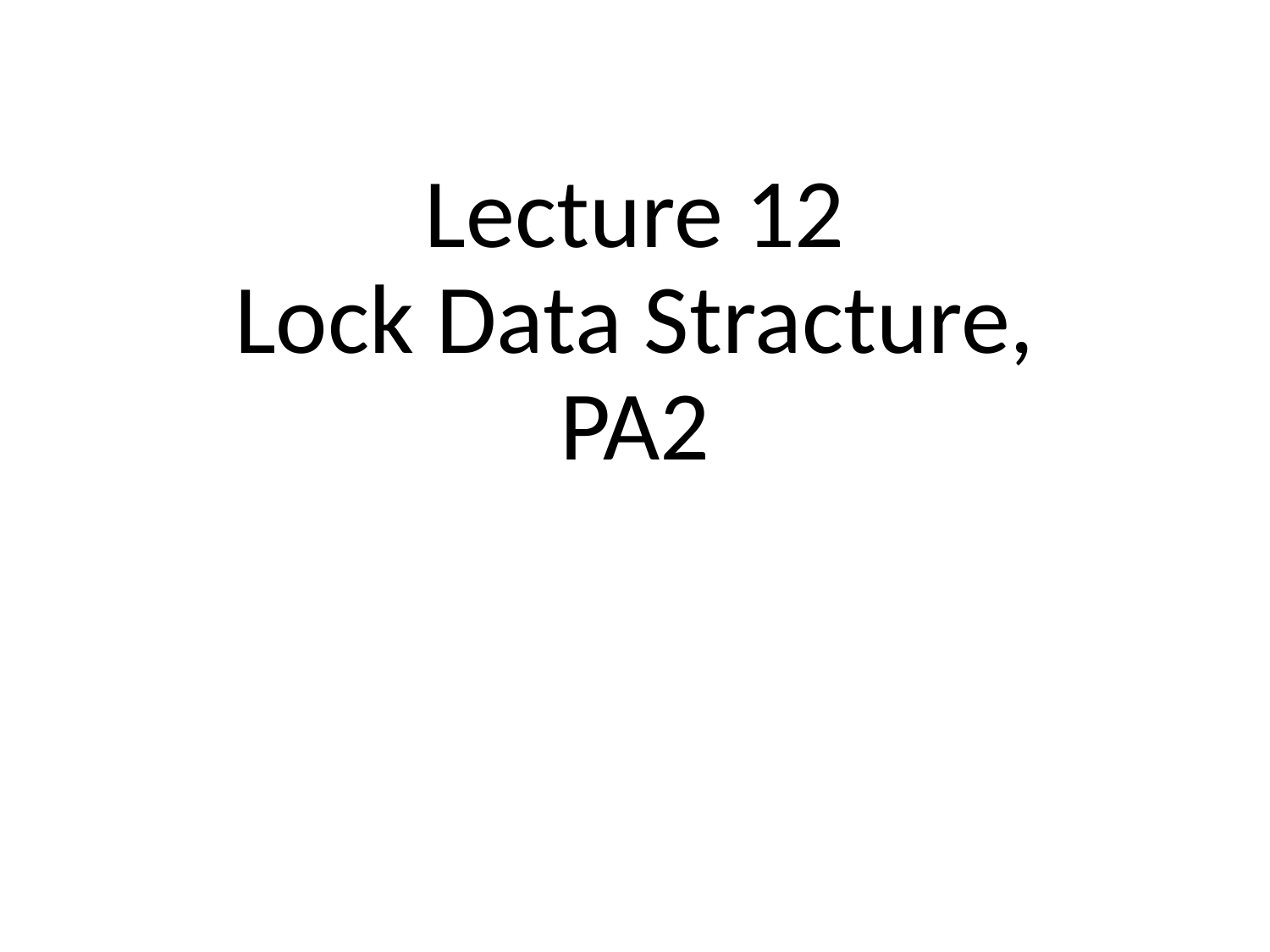

# Lecture 12 Lock Data Stracture, PA2